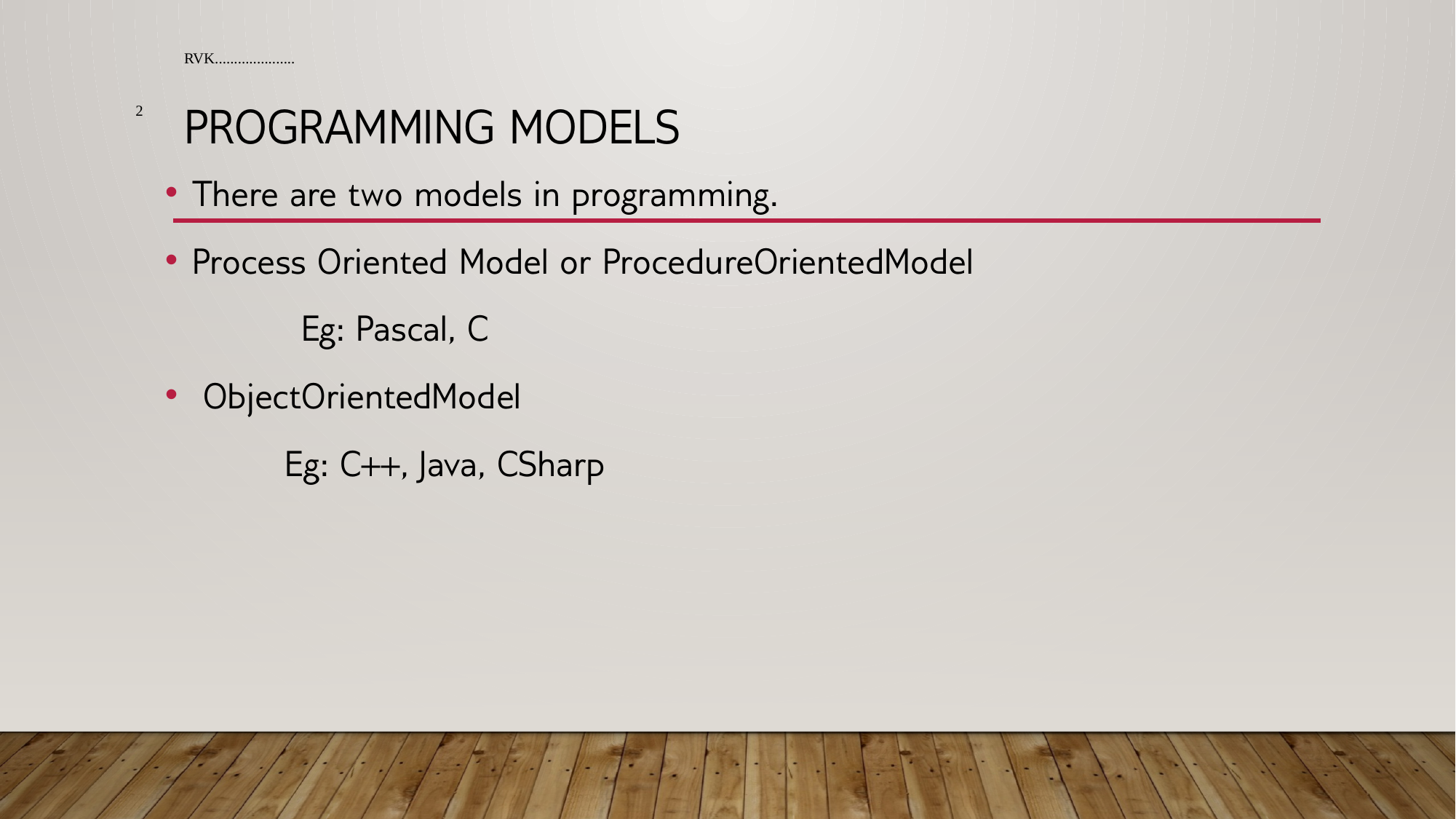

RVK.....................

2
# Programming models
There are two models in programming.
Process Oriented Model or ProcedureOrientedModel
   	Eg: Pascal, C
 ObjectOrientedModel
           Eg: C++, Java, CSharp